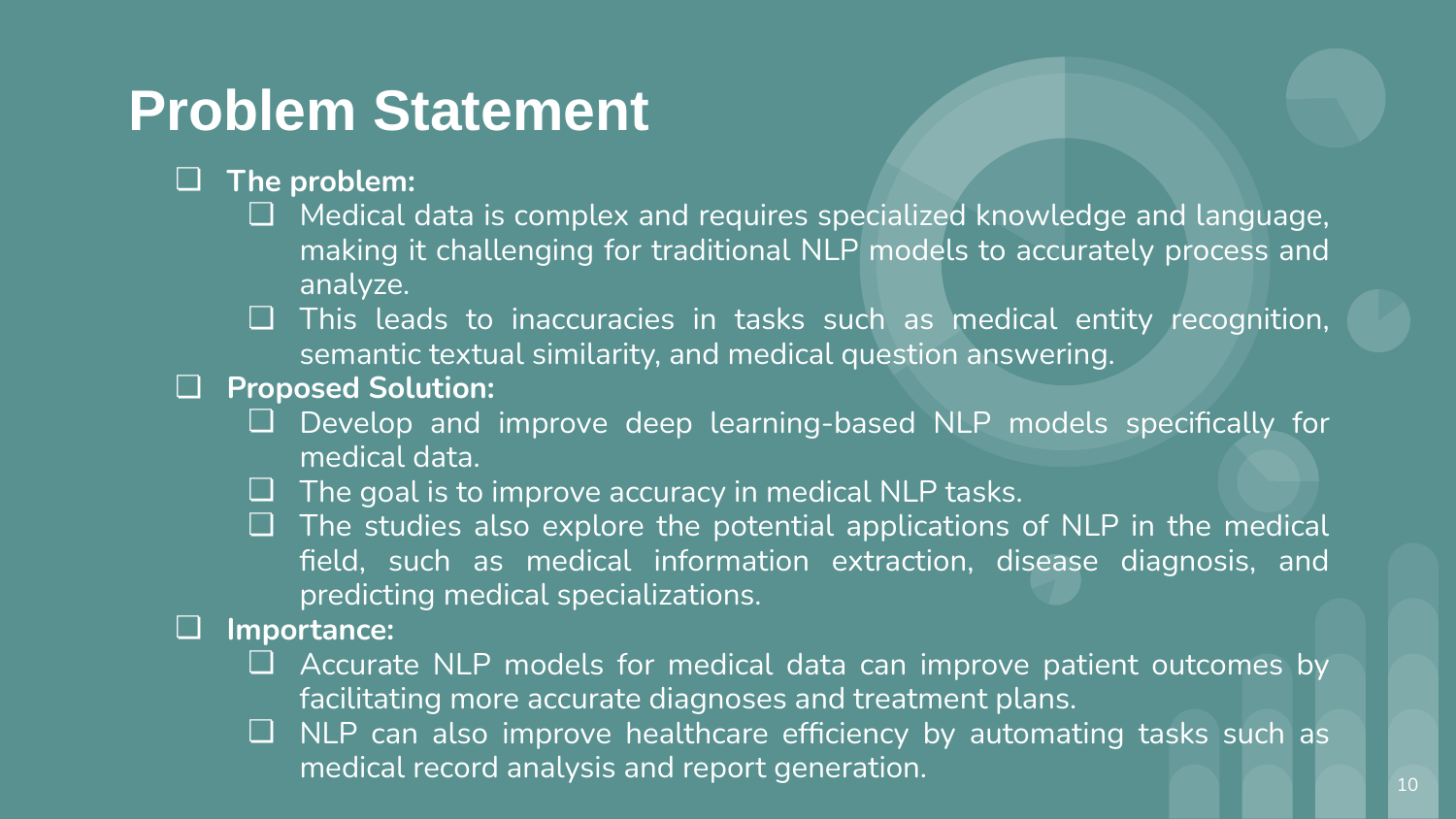

Problem Statement
The problem:
Medical data is complex and requires specialized knowledge and language, making it challenging for traditional NLP models to accurately process and analyze.
This leads to inaccuracies in tasks such as medical entity recognition, semantic textual similarity, and medical question answering.
Proposed Solution:
Develop and improve deep learning-based NLP models specifically for medical data.
The goal is to improve accuracy in medical NLP tasks.
The studies also explore the potential applications of NLP in the medical field, such as medical information extraction, disease diagnosis, and predicting medical specializations.
Importance:
Accurate NLP models for medical data can improve patient outcomes by facilitating more accurate diagnoses and treatment plans.
NLP can also improve healthcare efficiency by automating tasks such as medical record analysis and report generation.
10